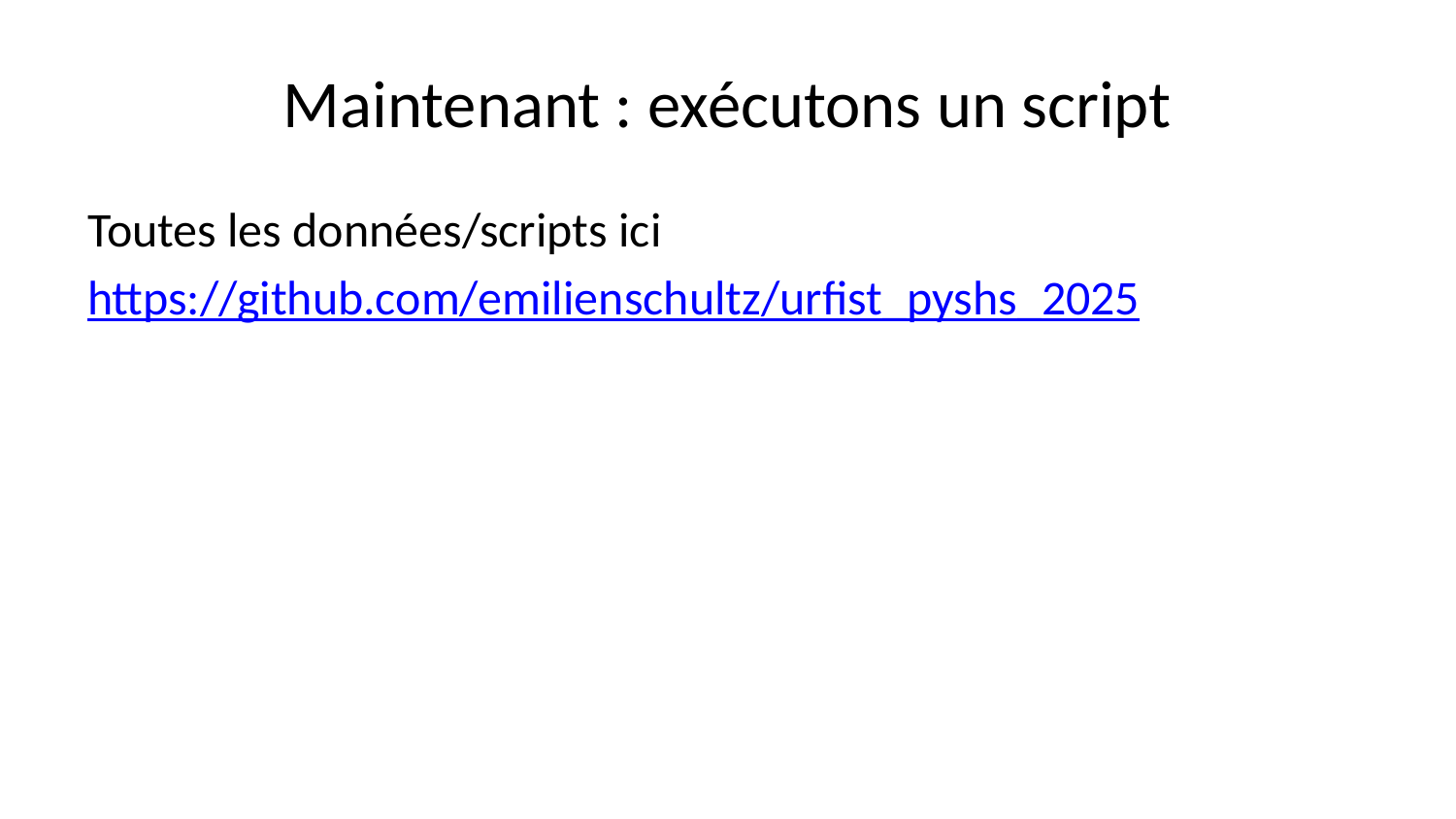

# Maintenant : exécutons un script
Toutes les données/scripts ici
https://github.com/emilienschultz/urfist_pyshs_2025